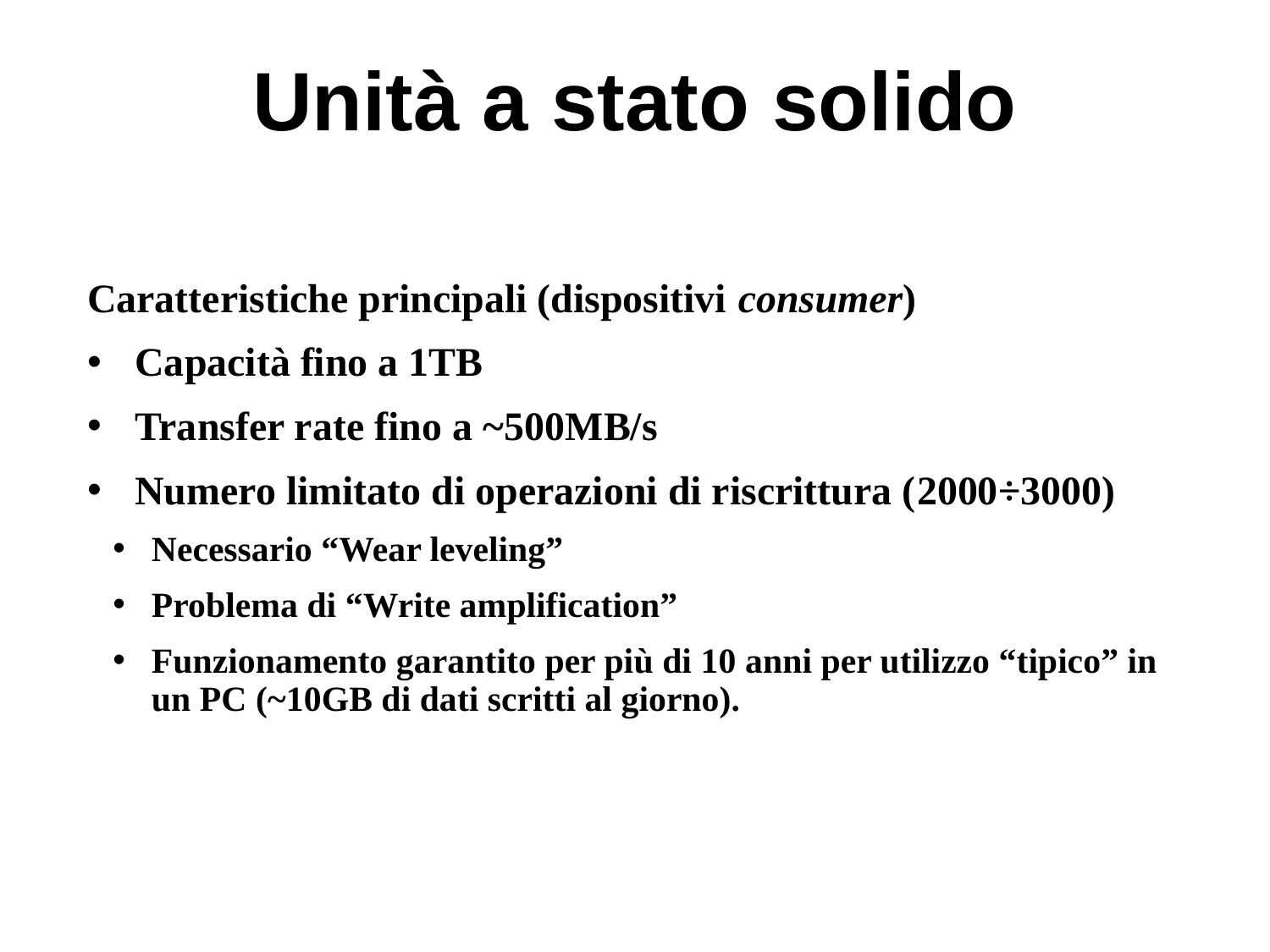

# Unità a stato solido
Caratteristiche principali (dispositivi consumer)
Capacità fino a 1TB
Transfer rate fino a ~500MB/s
Numero limitato di operazioni di riscrittura (2000÷3000)
Necessario “Wear leveling”
Problema di “Write amplification”
Funzionamento garantito per più di 10 anni per utilizzo “tipico” in un PC (~10GB di dati scritti al giorno).